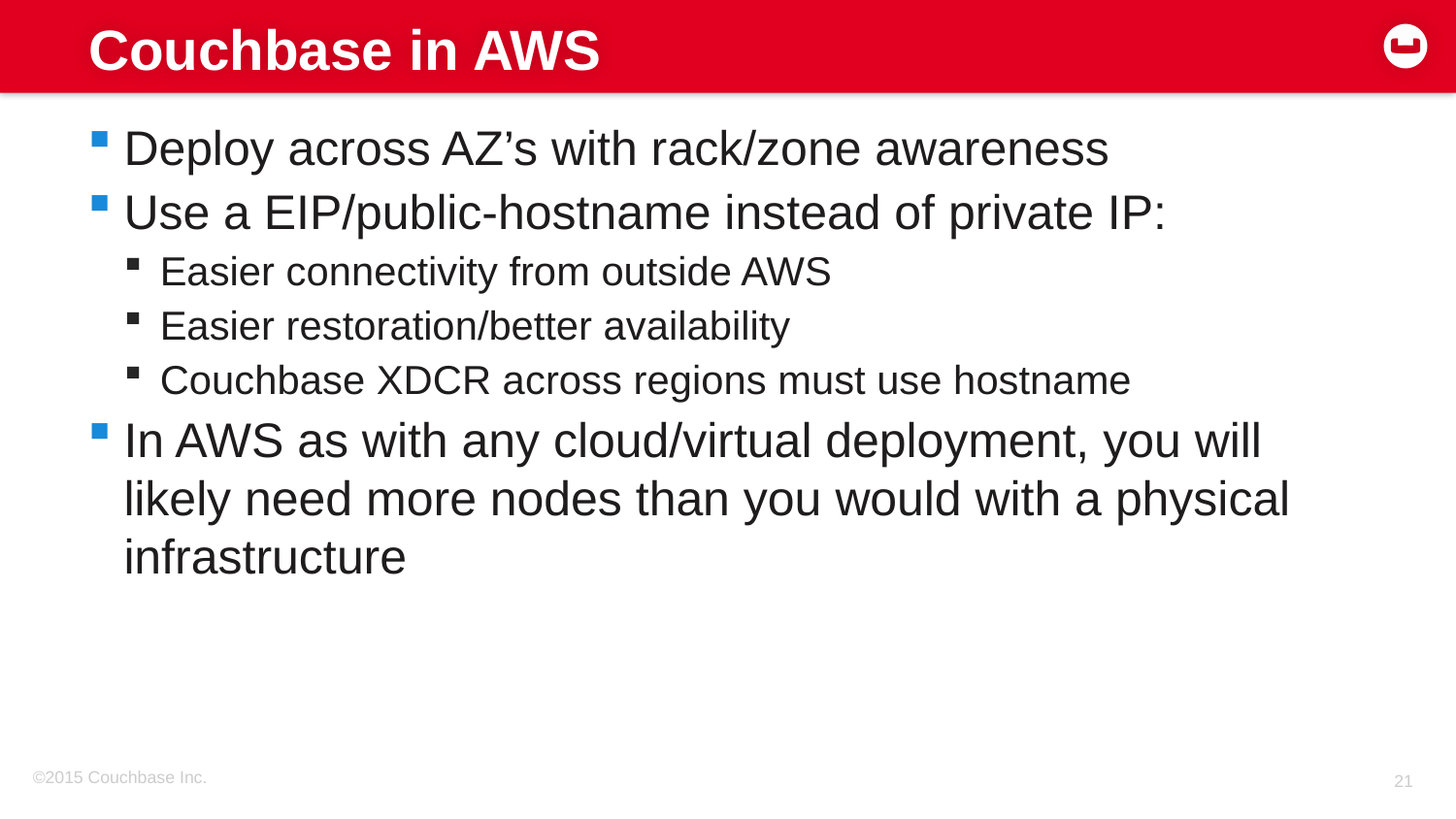

# Couchbase in AWS
Deploy across AZ’s with rack/zone awareness
Use a EIP/public-hostname instead of private IP:
Easier connectivity from outside AWS
Easier restoration/better availability
Couchbase XDCR across regions must use hostname
In AWS as with any cloud/virtual deployment, you will likely need more nodes than you would with a physical infrastructure